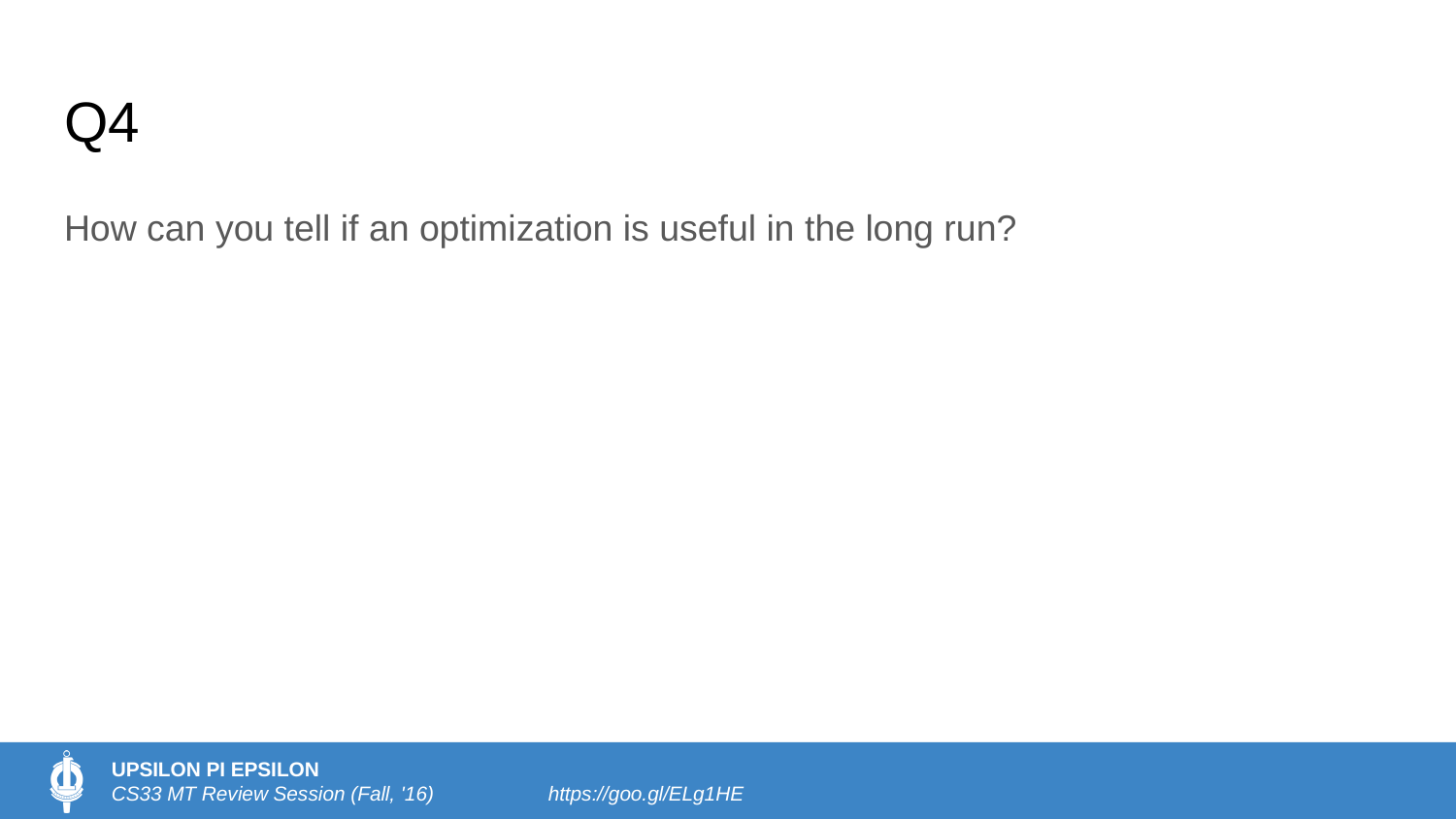

# Q4
How can you tell if an optimization is useful in the long run?